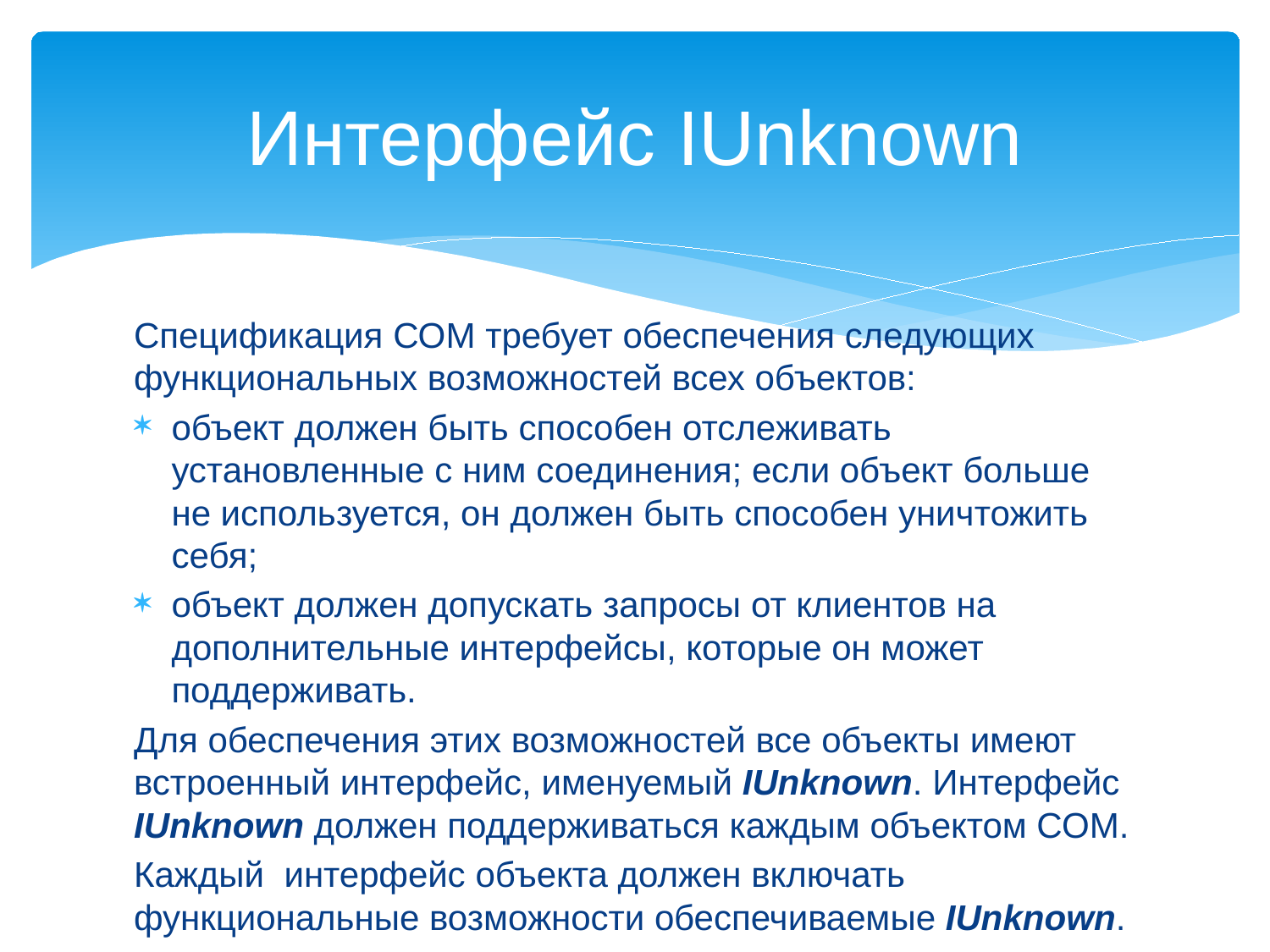

# Интерфейс IUnknown
Спецификация СОМ требует обеспечения следующих функциональных возможностей всех объектов:
объект должен быть способен отслеживать установленные с ним соединения; если объект больше не используется, он должен быть способен уничтожить себя;
объект должен допускать запросы от клиентов на дополнительные интерфейсы, которые он может поддерживать.
Для обеспечения этих возможностей все объекты имеют встроенный интерфейс, именуемый IUnknown. Интерфейс IUnknown должен поддерживаться каждым объектом СОМ.
Каждый  интерфейс объекта должен включать функциональные возможности обеспечиваемые IUnknown.